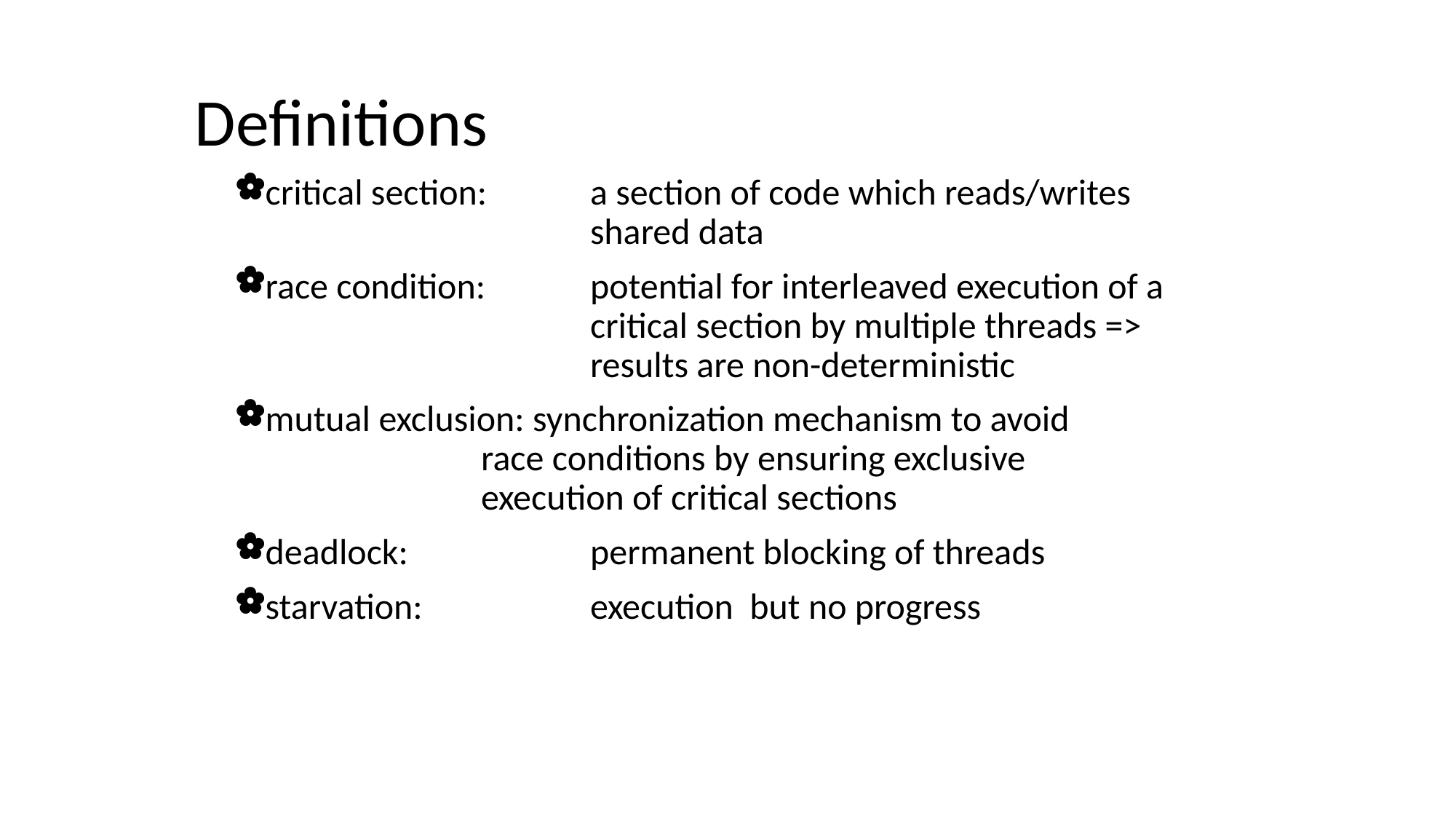

# Definitions
critical section: 	a section of code which reads/writes 			shared data
race condition:	potential for interleaved execution of a 			critical section by multiple threads => 			results are non-deterministic
mutual exclusion: synchronization mechanism to avoid 			race conditions by ensuring exclusive 			execution of critical sections
deadlock: 		permanent blocking of threads
starvation:		execution  but no progress